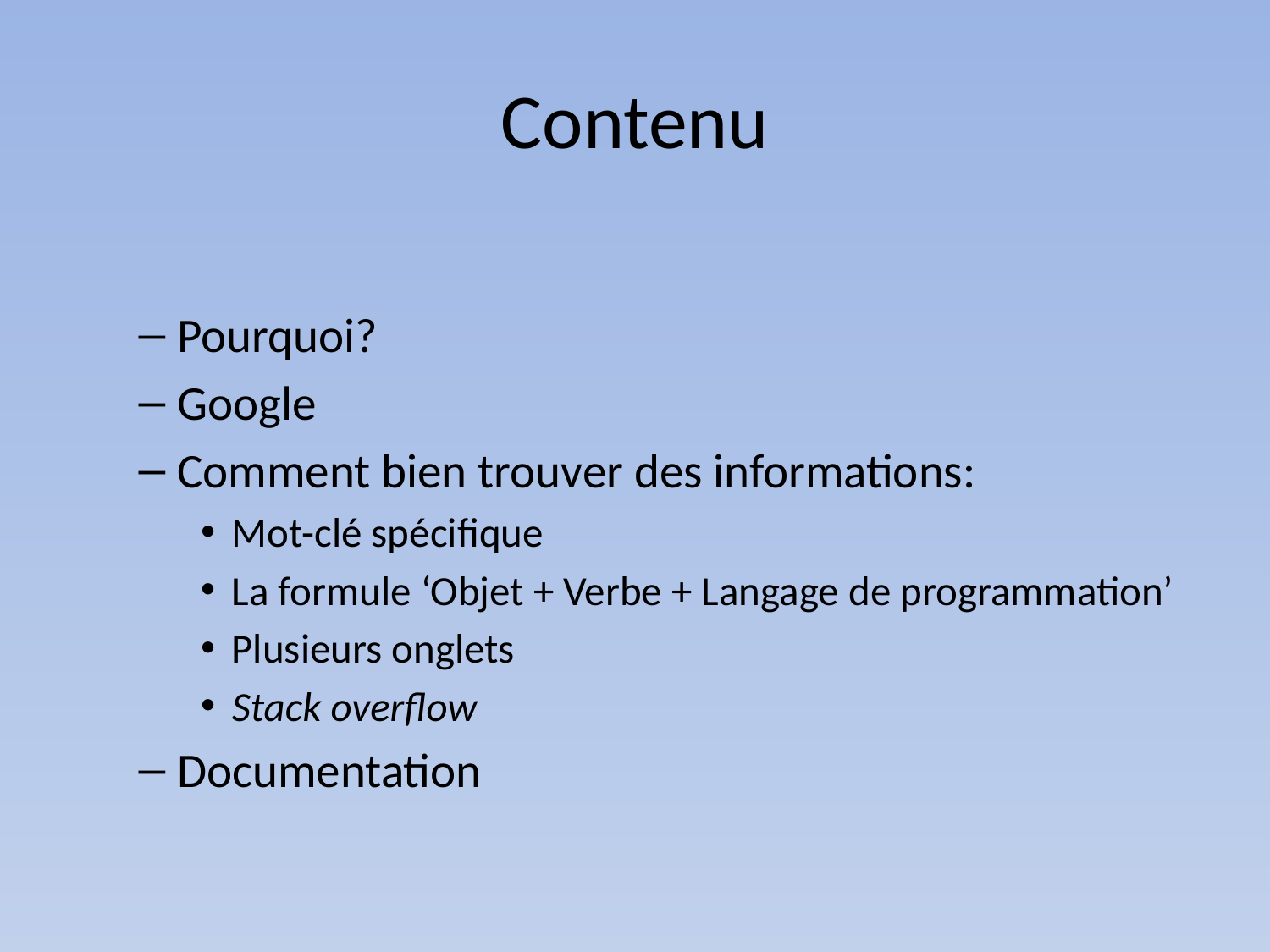

# Contenu

Pourquoi?
Google
Comment bien trouver des informations:
Mot-clé spécifique
La formule ‘Objet + Verbe + Langage de programmation’
Plusieurs onglets
Stack overflow
Documentation